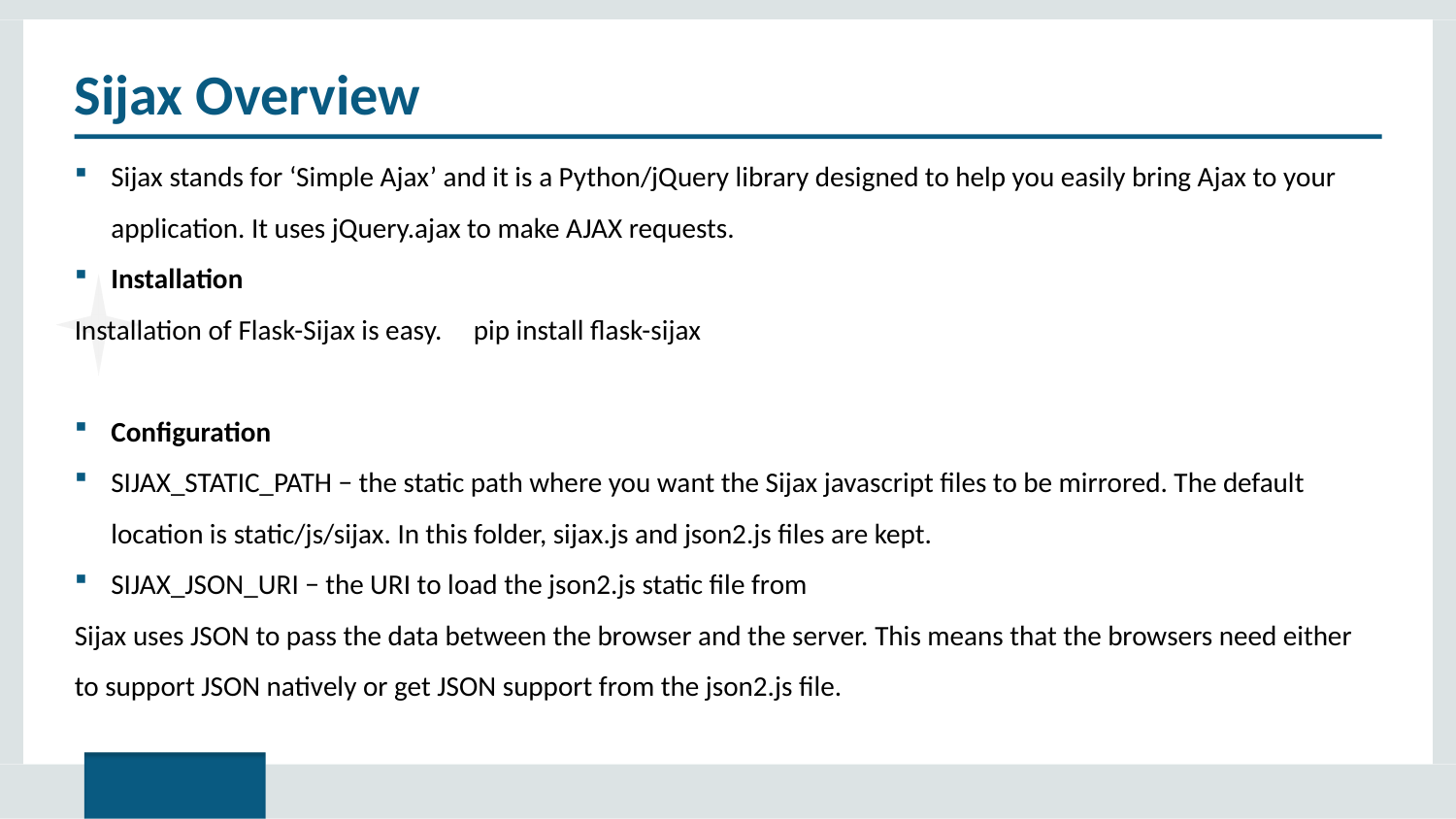

# Sijax Overview

Sijax stands for ‘Simple Ajax’ and it is a Python/jQuery library designed to help you easily bring Ajax to your application. It uses jQuery.ajax to make AJAX requests.
Installation
Installation of Flask-Sijax is easy.     pip install flask-sijax

Configuration
SIJAX_STATIC_PATH − the static path where you want the Sijax javascript files to be mirrored. The default location is static/js/sijax. In this folder, sijax.js and json2.js files are kept.
SIJAX_JSON_URI − the URI to load the json2.js static file from
Sijax uses JSON to pass the data between the browser and the server. This means that the browsers need either to support JSON natively or get JSON support from the json2.js file.